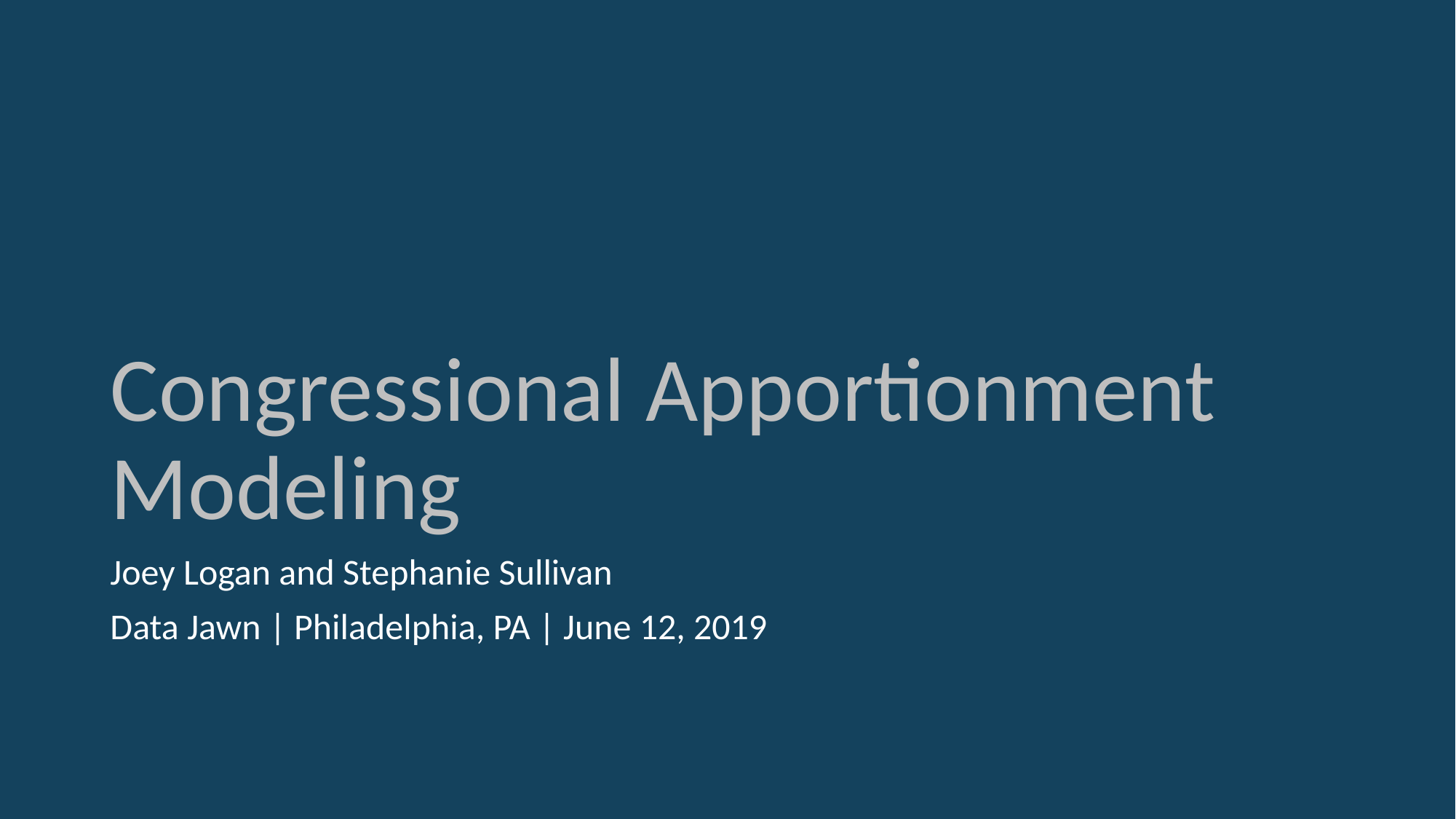

# Congressional Apportionment Modeling
Joey Logan and Stephanie Sullivan
Data Jawn | Philadelphia, PA | June 12, 2019